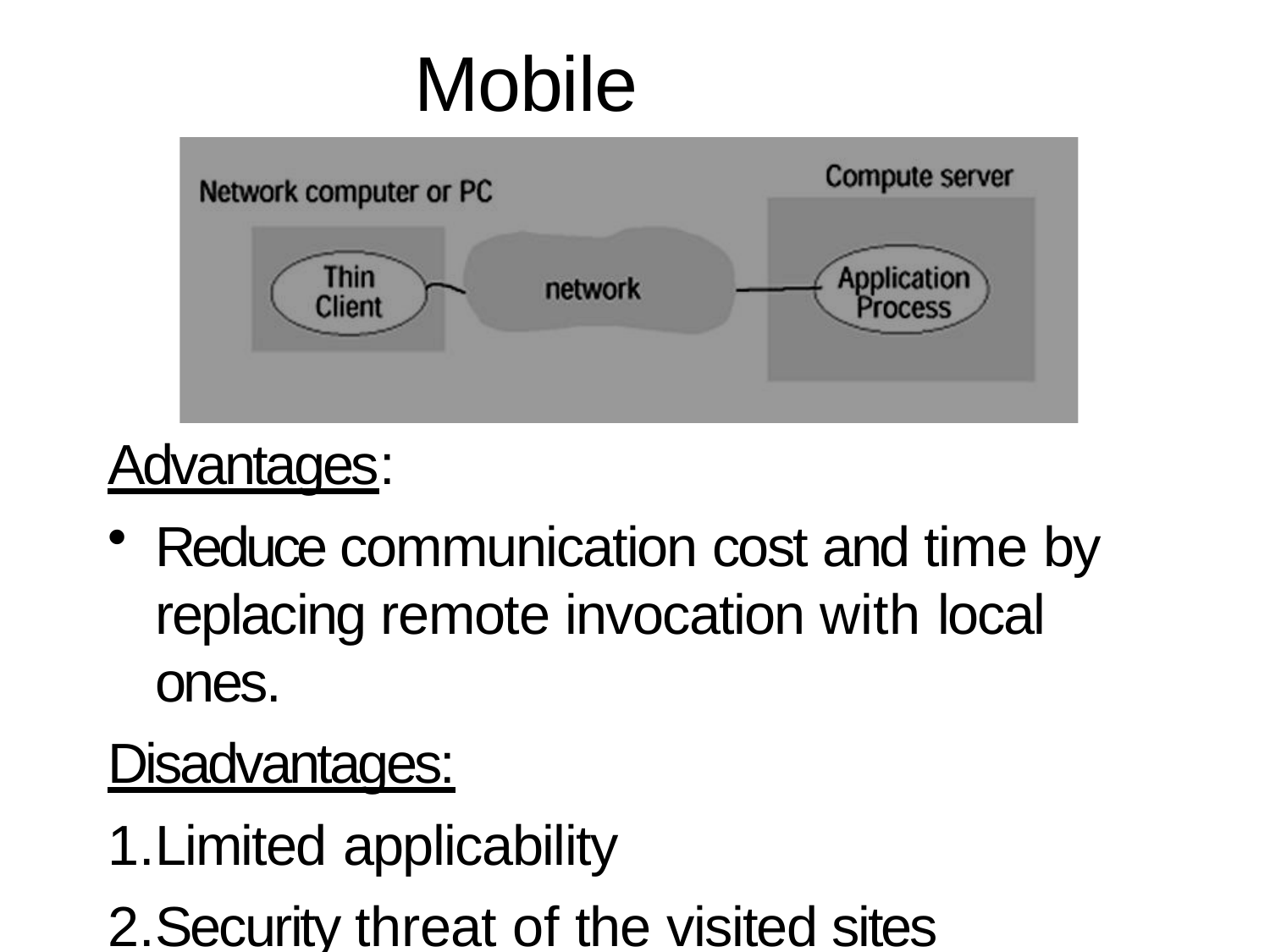

# Mobile Agents

Advantages:
Reduce communication cost and time by  replacing remote invocation with local ones.
Disadvantages:
Limited applicability
Security threat of the visited sites resources